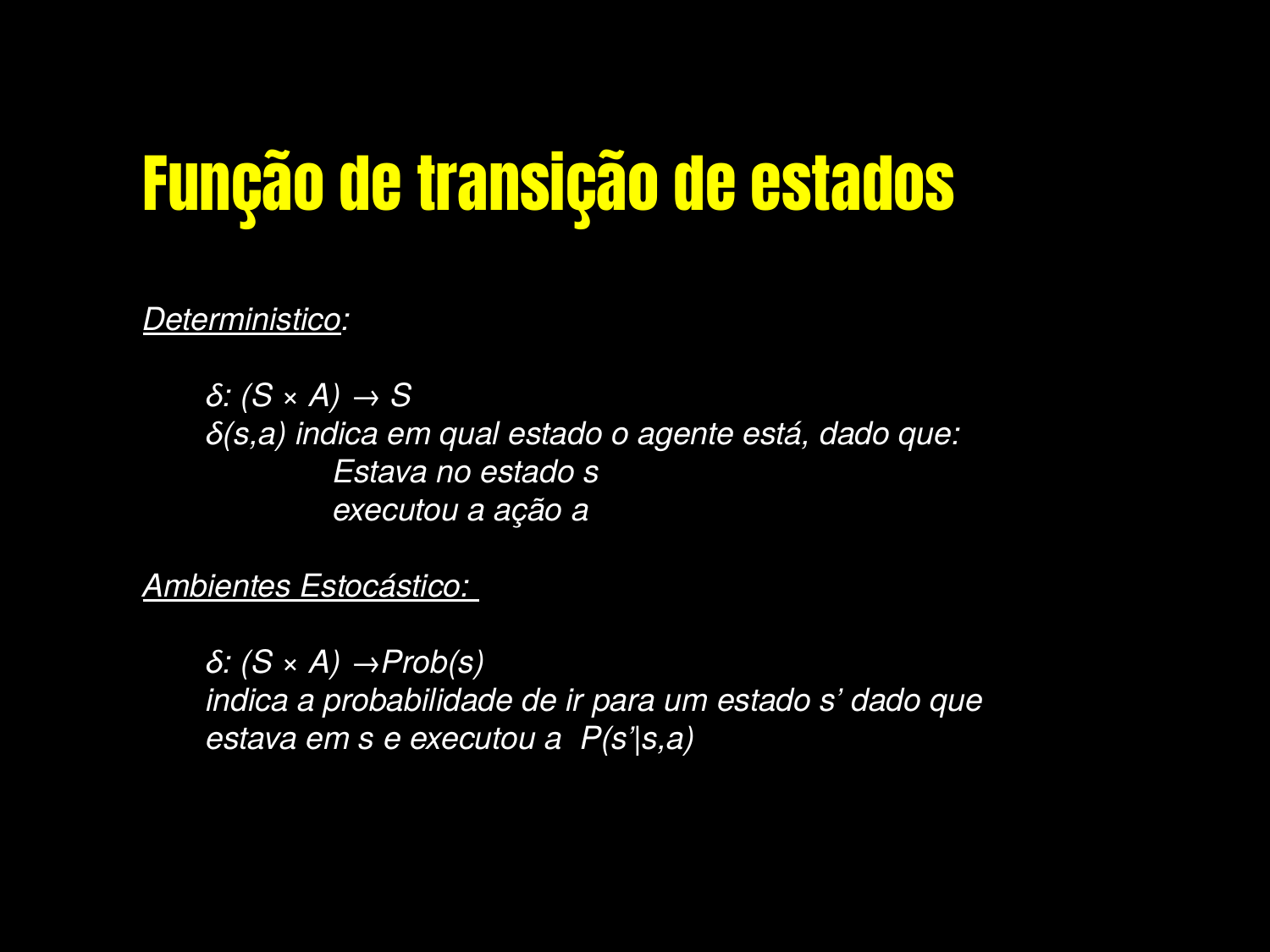

Função de transição de estados

Deterministico:

δ: (S × A) → S
δ(s,a) indica em qual estado o agente está, dado que:
	Estava no estado s
	executou a ação a

Ambientes Estocástico:

δ: (S × A) →Prob(s)
indica a probabilidade de ir para um estado s’ dado que estava em s e executou a  P(s’|s,a)